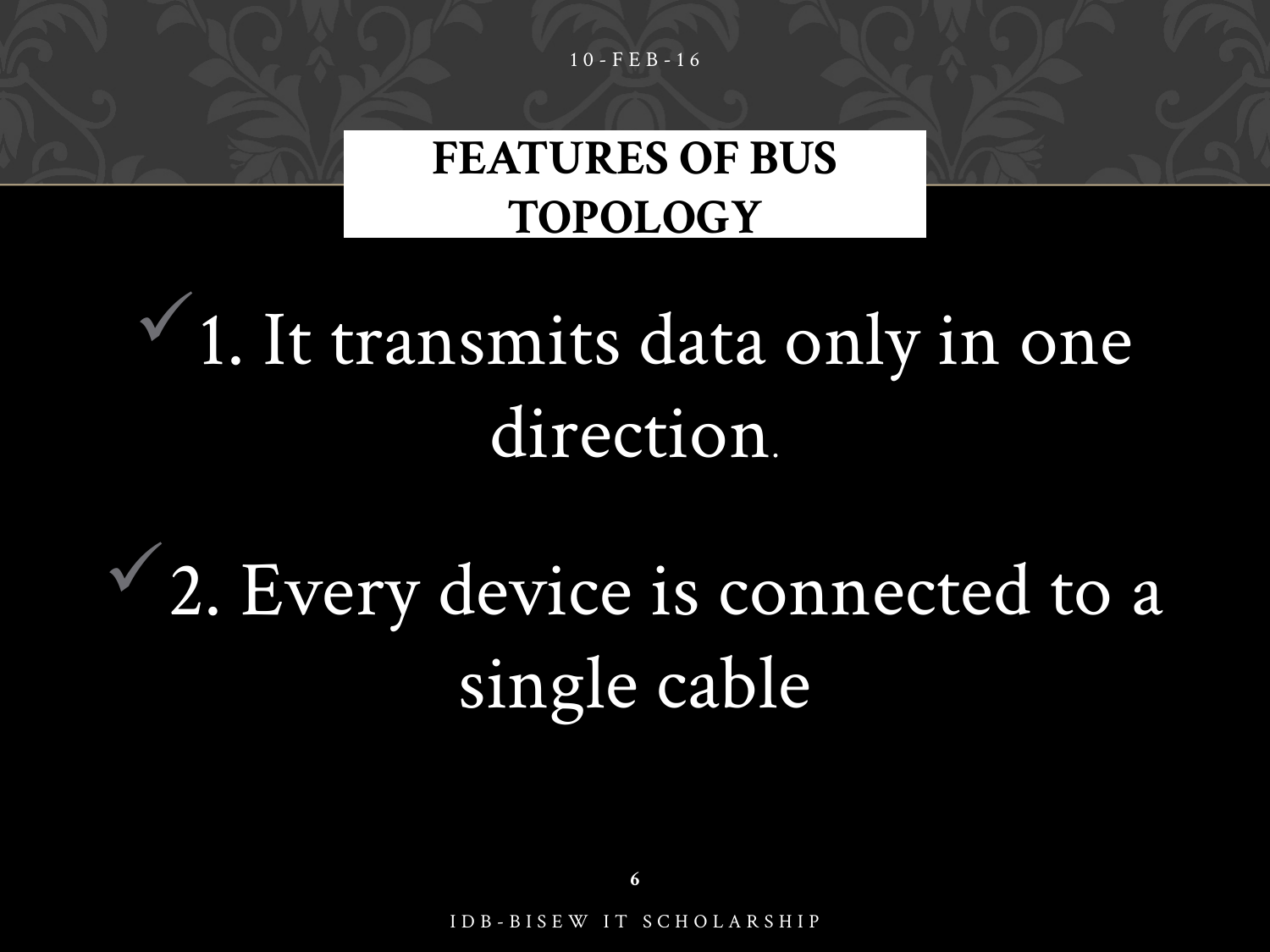

10-Feb-16
# Features of Bus Topology
1. It transmits data only in one direction.

2. Every device is connected to a single cable

6
IDB-BISEW IT SCHOLARSHIP